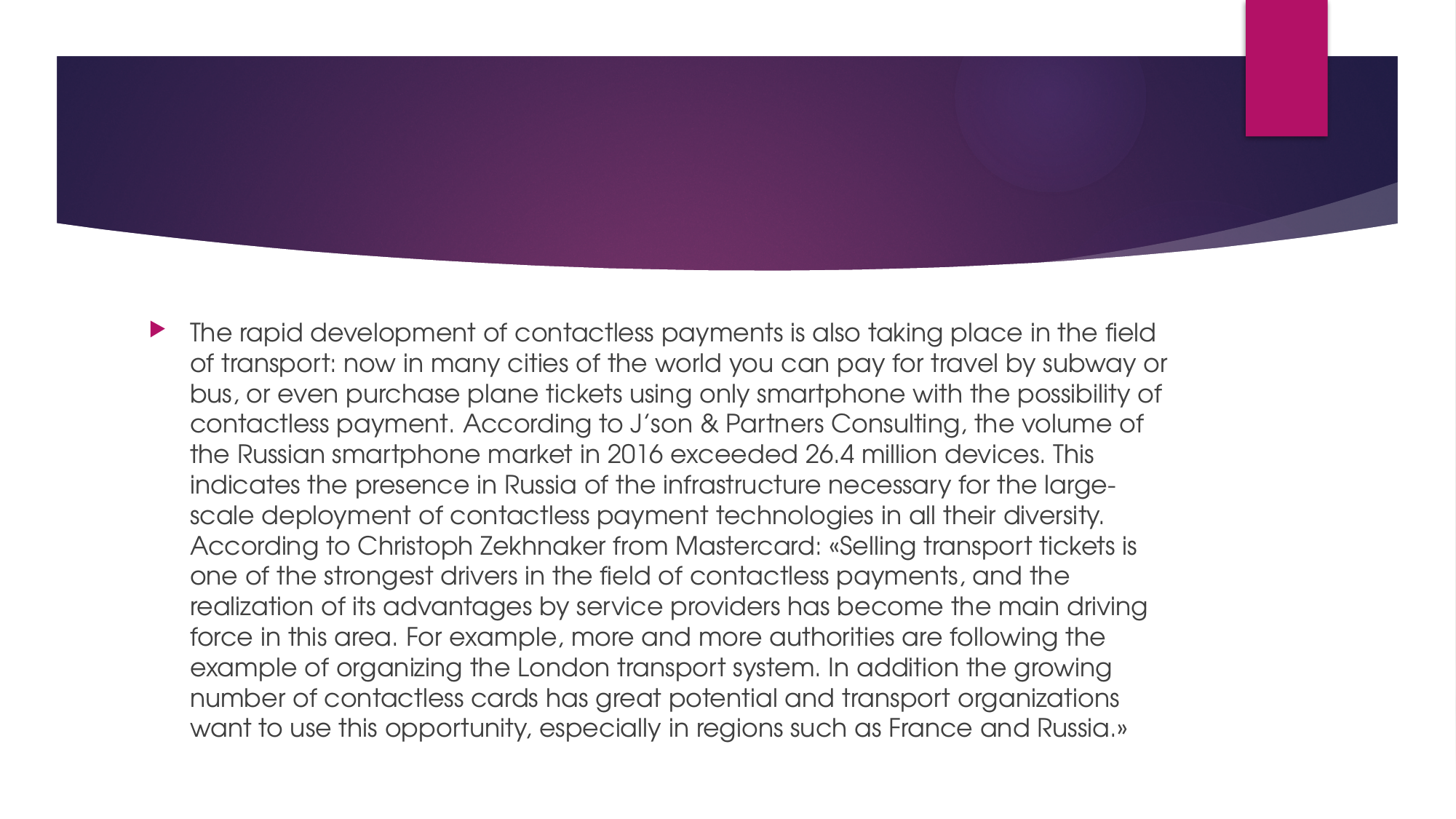

#
The rapid development of contactless payments is also taking place in the field of transport: now in many cities of the world you can pay for travel by subway or bus, or even purchase plane tickets using only smartphone with the possibility of contactless payment. According to J’son & Partners Consulting, the volume of the Russian smartphone market in 2016 exceeded 26.4 million devices. This indicates the presence in Russia of the infrastructure necessary for the large-scale deployment of contactless payment technologies in all their diversity. According to Christoph Zekhnaker from Mastercard: «Selling transport tickets is one of the strongest drivers in the field of contactless payments, and the realization of its advantages by service providers has become the main driving force in this area. For example, more and more authorities are following the example of organizing the London transport system. In addition the growing number of contactless cards has great potential and transport organizations want to use this opportunity, especially in regions such as France and Russia.»